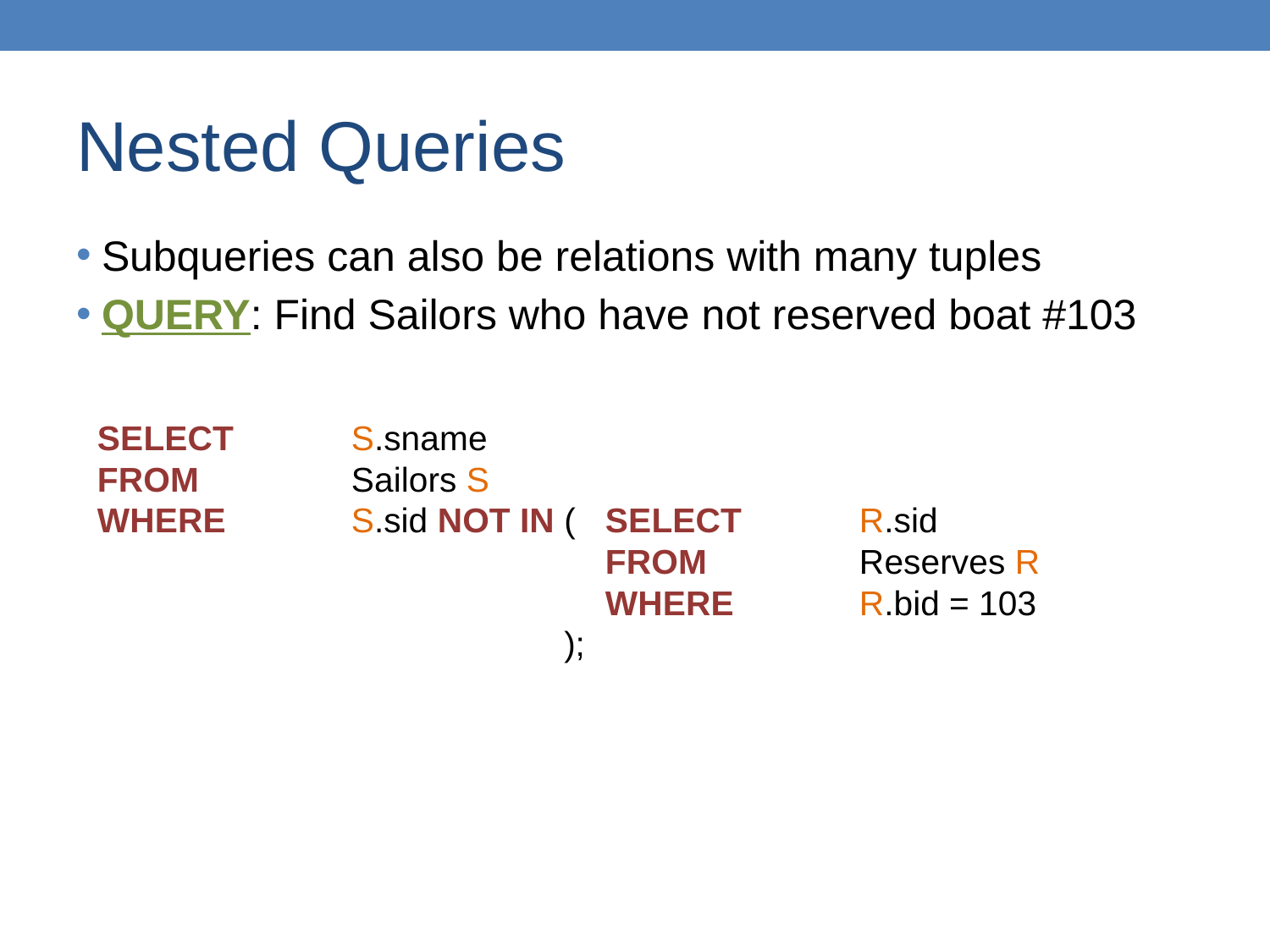

Nested Queries
Subqueries can also be relations with many tuples
QUERY: Find Sailors who have not reserved boat #103
SELECT 	S.sname
FROM   	Sailors S
WHERE 	S.sid NOT IN (	SELECT 	R.sid
				FROM 		Reserves R
				WHERE 	R.bid = 103
			         );